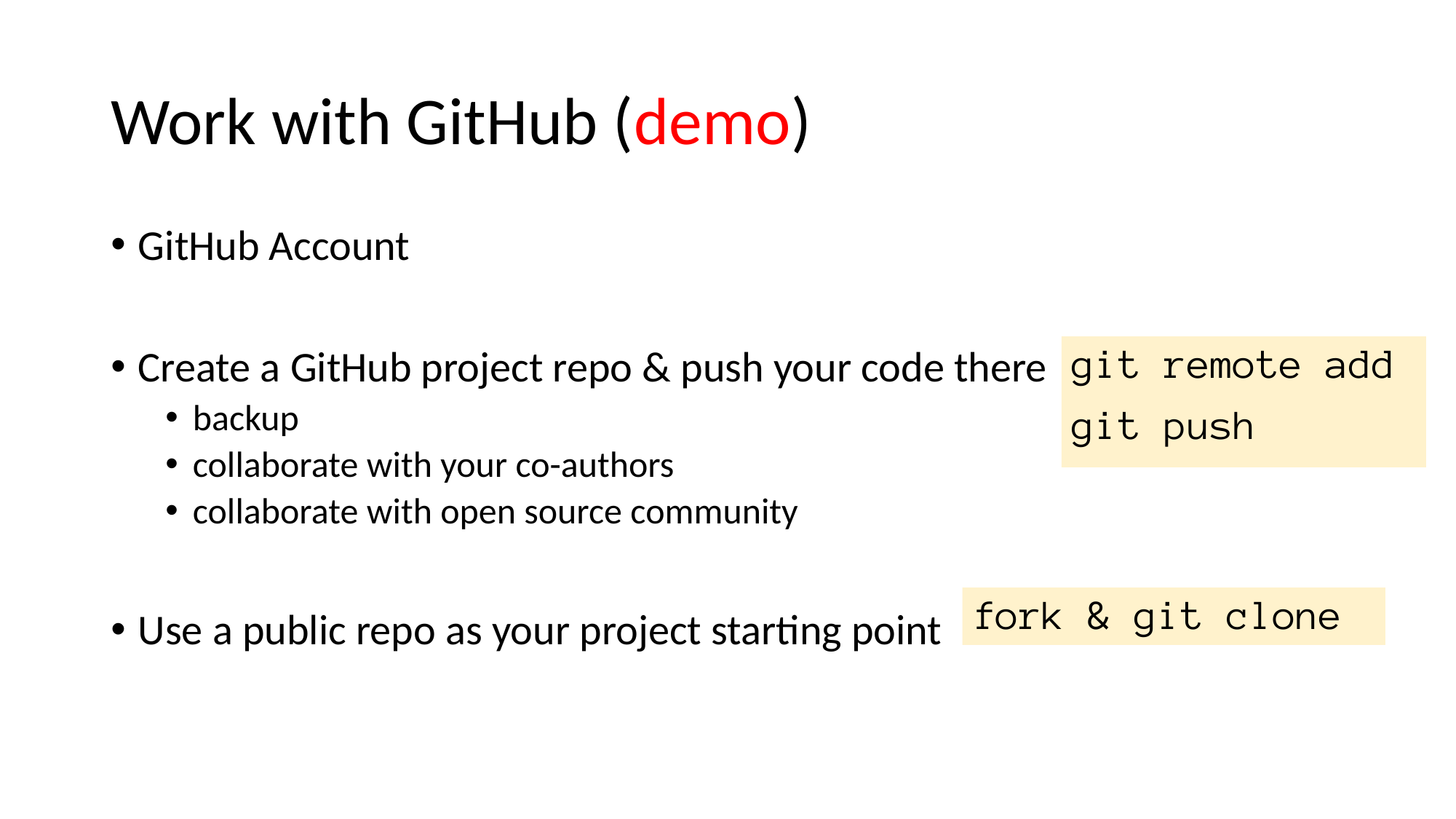

# Work with GitHub (demo)
GitHub Account

Create a GitHub project repo & push your code there
backup
collaborate with your co-authors
collaborate with open source community

Use a public repo as your project starting point

git remote add
git push

fork & git clone